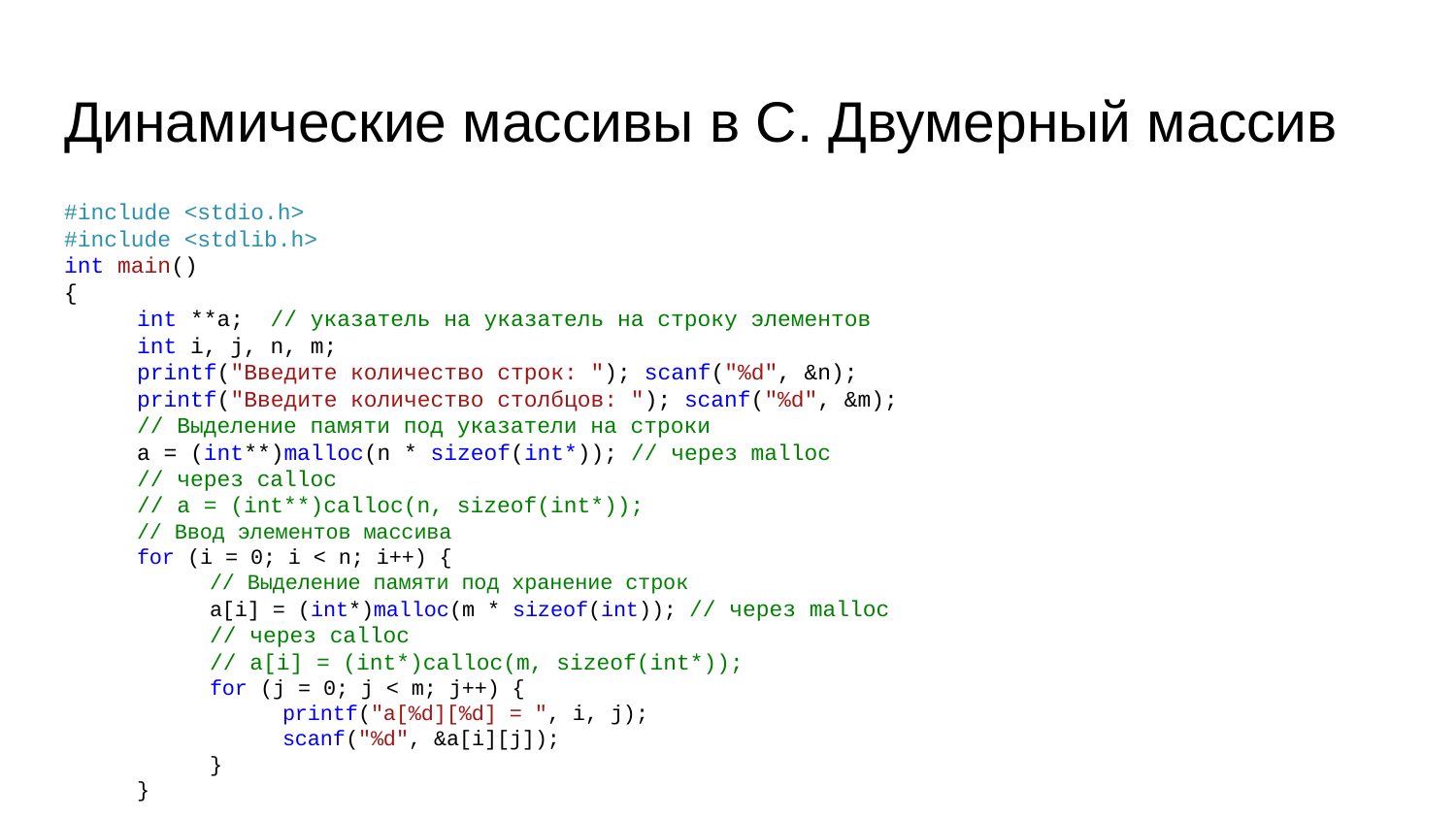

# Динамические массивы в C. Двумерный массив

#include <stdio.h>
#include <stdlib.h>
int main()
{
int **a;  // указатель на указатель на строку элементов
int i, j, n, m;
printf("Введите количество строк: "); scanf("%d", &n);
printf("Введите количество столбцов: "); scanf("%d", &m);
// Выделение памяти под указатели на строки
a = (int**)malloc(n * sizeof(int*)); // через malloc
// через calloc
// a = (int**)сalloc(n, sizeof(int*));
// Ввод элементов массива
for (i = 0; i < n; i++) {
// Выделение памяти под хранение строк
a[i] = (int*)malloc(m * sizeof(int)); // через malloc
// через calloc
// a[i] = (int*)сalloc(m, sizeof(int*));
for (j = 0; j < m; j++) {
printf("a[%d][%d] = ", i, j);
scanf("%d", &a[i][j]);
}
}